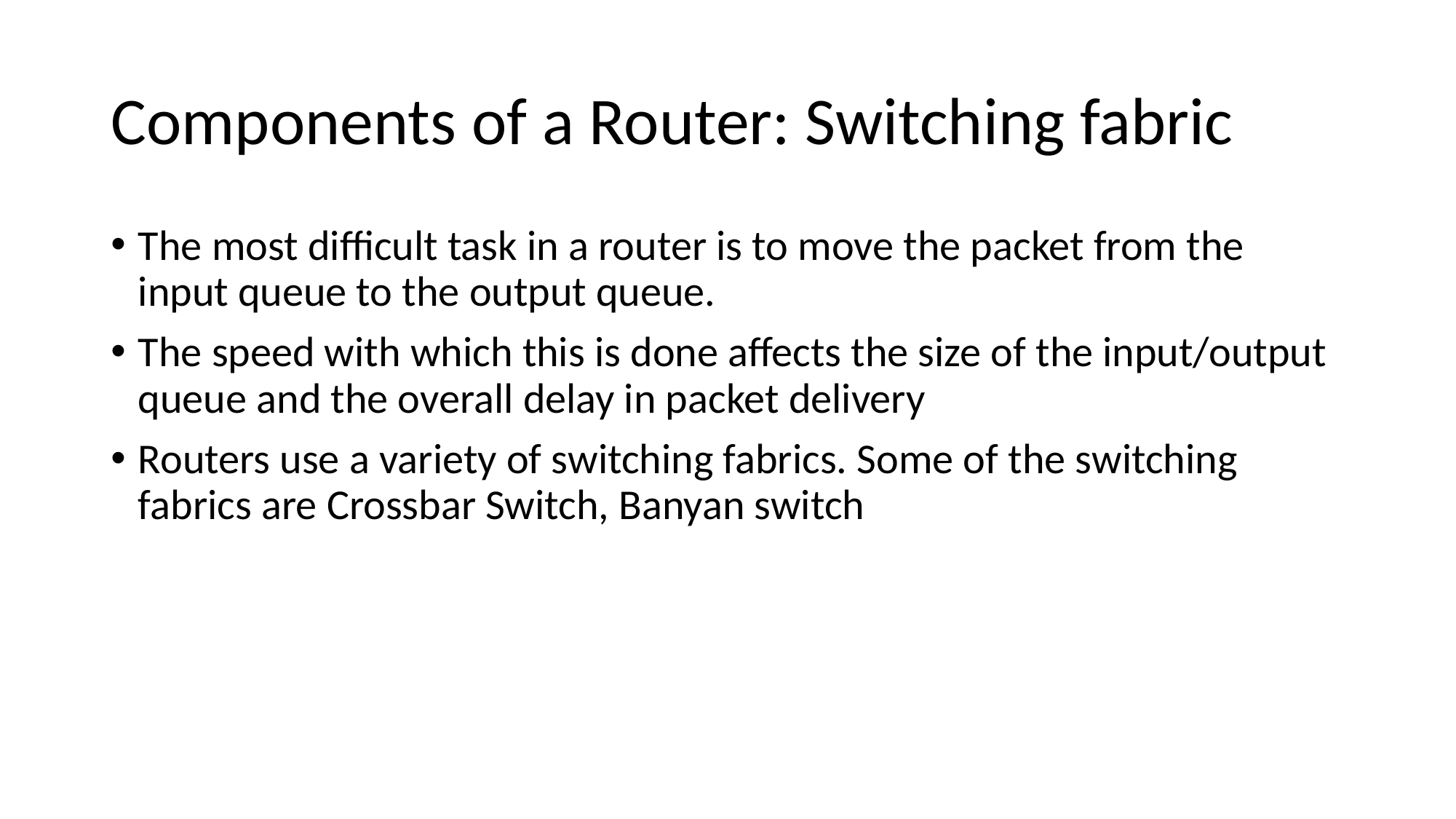

# Components of a Router: Switching fabric
The most difficult task in a router is to move the packet from the input queue to the output queue.
The speed with which this is done affects the size of the input/output queue and the overall delay in packet delivery
Routers use a variety of switching fabrics. Some of the switching fabrics are Crossbar Switch, Banyan switch